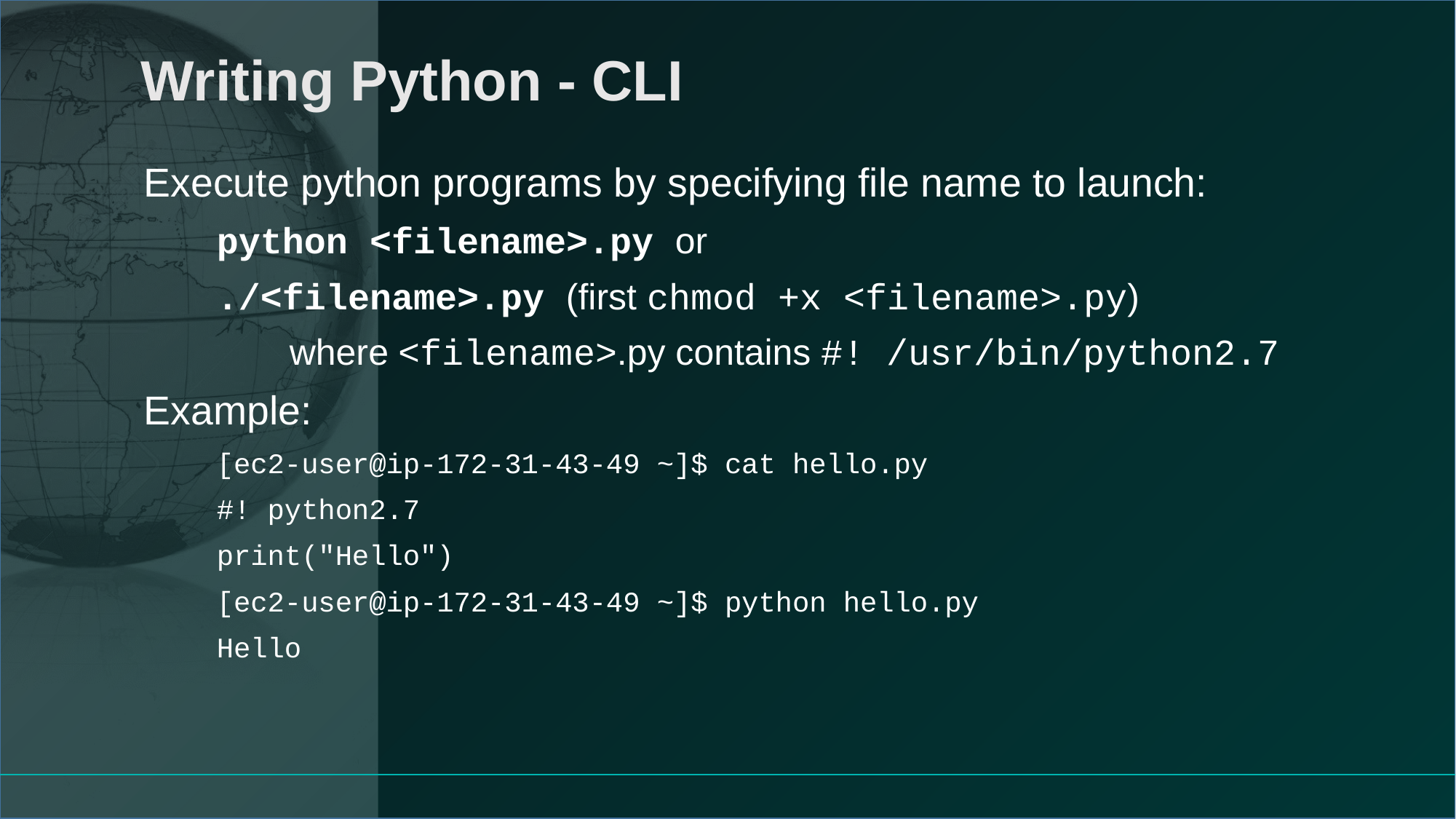

# Writing Python - CLI
Execute python programs by specifying file name to launch:
python <filename>.py or
./<filename>.py (first chmod +x <filename>.py)
where <filename>.py contains #! /usr/bin/python2.7
Example:
[ec2-user@ip-172-31-43-49 ~]$ cat hello.py
#! python2.7
print("Hello")
[ec2-user@ip-172-31-43-49 ~]$ python hello.py
Hello